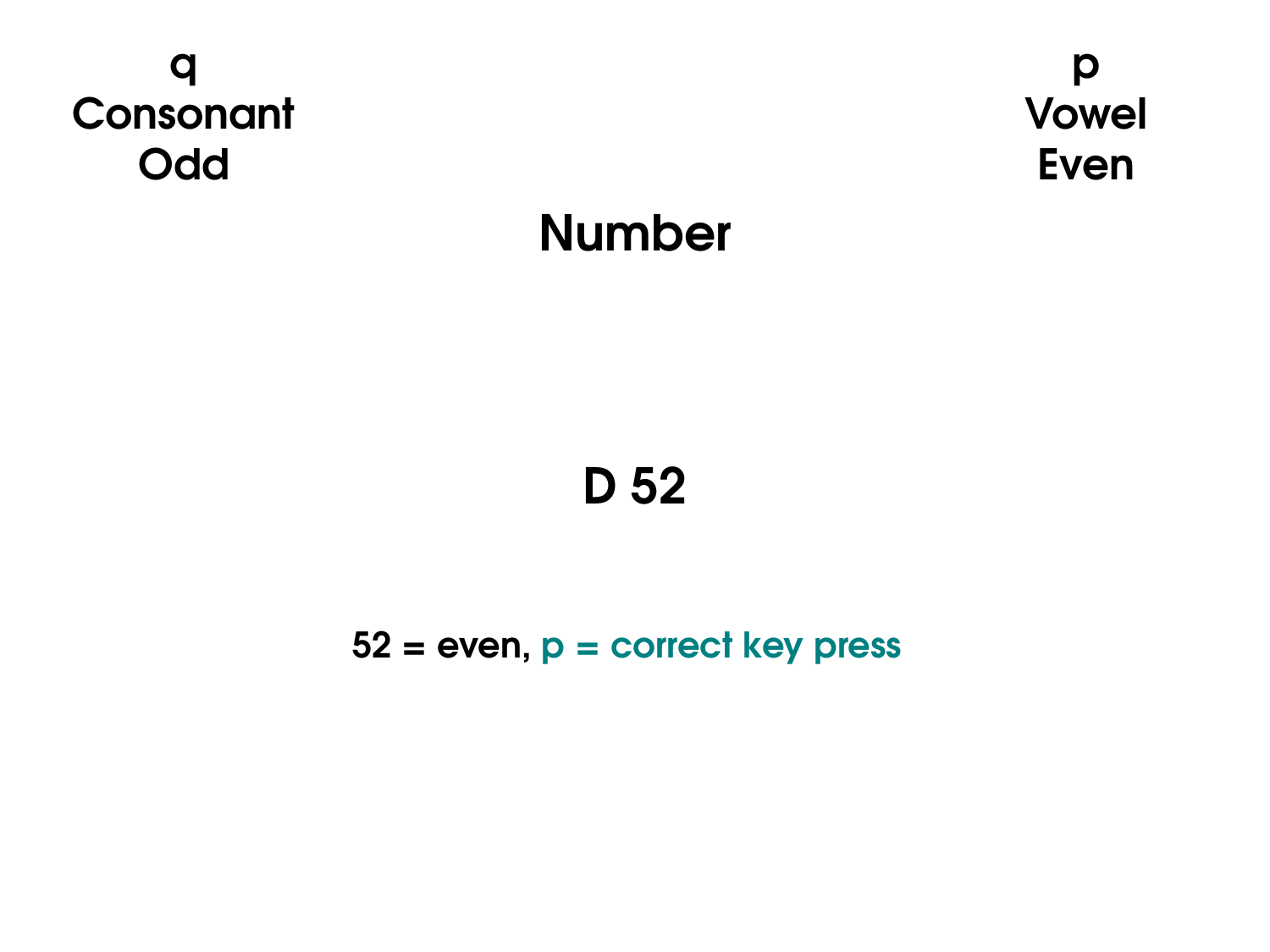

p
Vowel
Even
q
Consonant
Odd
Number
D 52
52 = even, p = correct key press